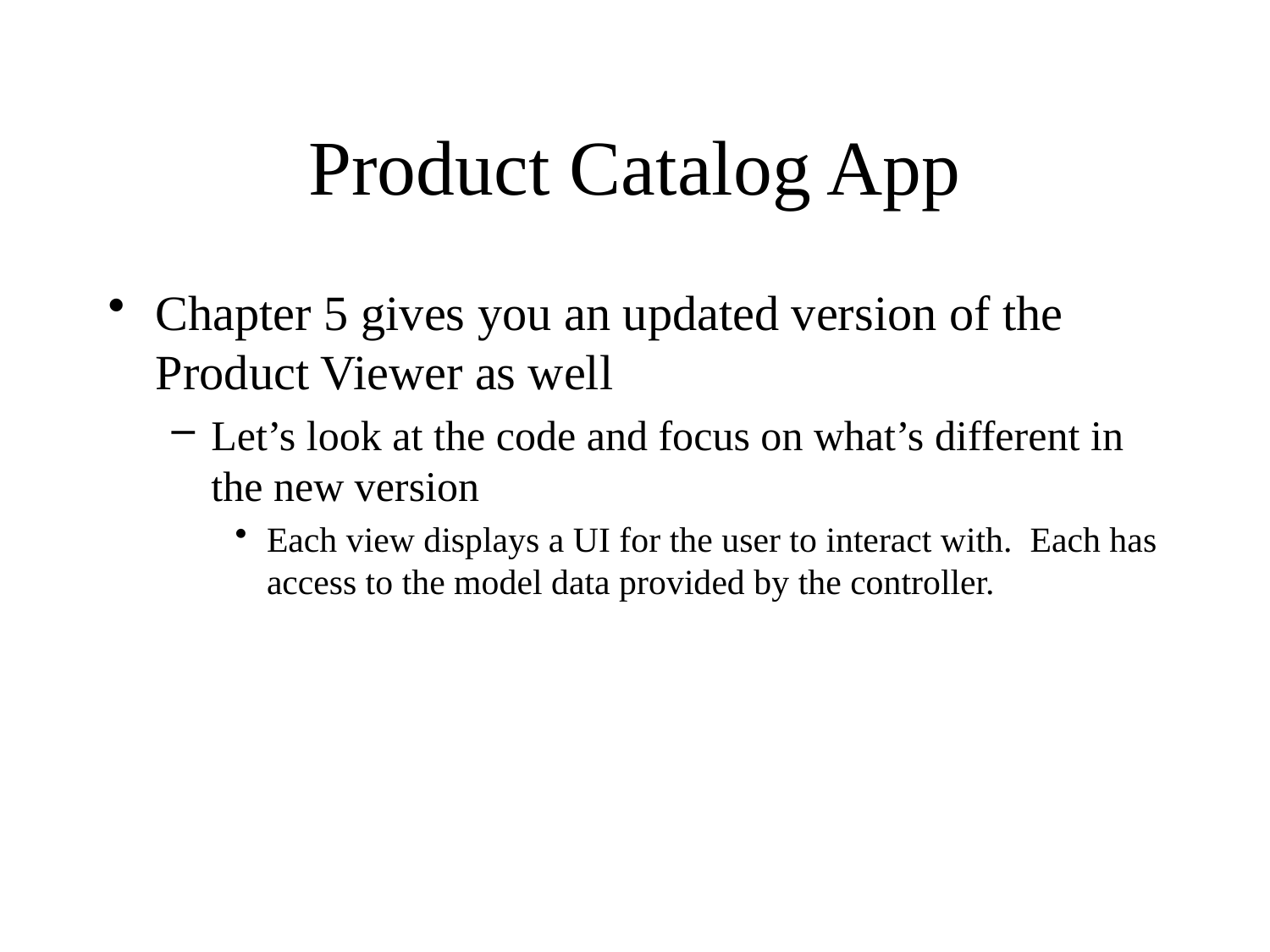

# Product Catalog App
Chapter 5 gives you an updated version of the Product Viewer as well
Let’s look at the code and focus on what’s different in the new version
Each view displays a UI for the user to interact with.  Each has access to the model data provided by the controller.